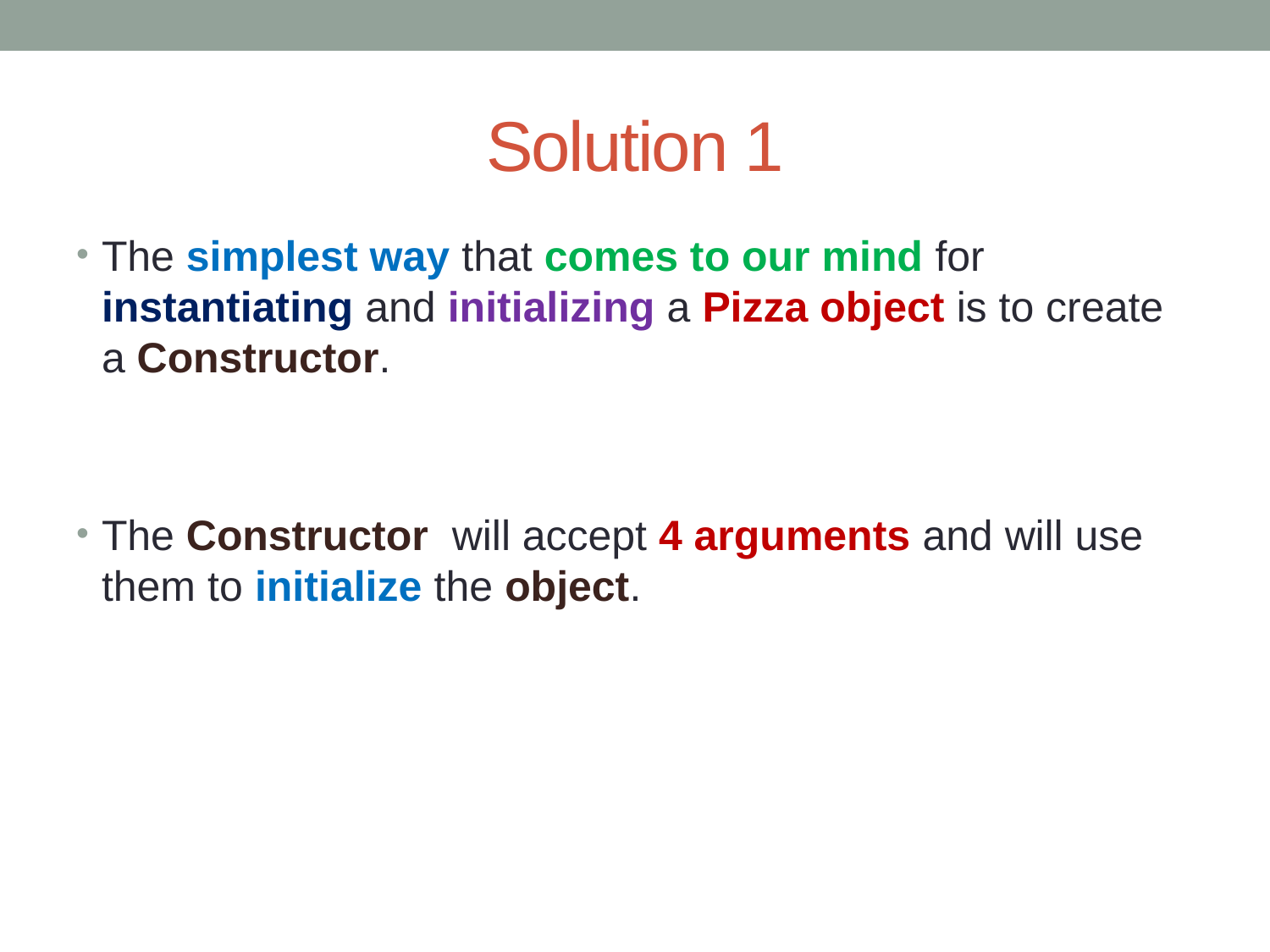

# Solution 1
The simplest way that comes to our mind for instantiating and initializing a Pizza object is to create a Constructor.

The Constructor  will accept 4 arguments and will use them to initialize the object.